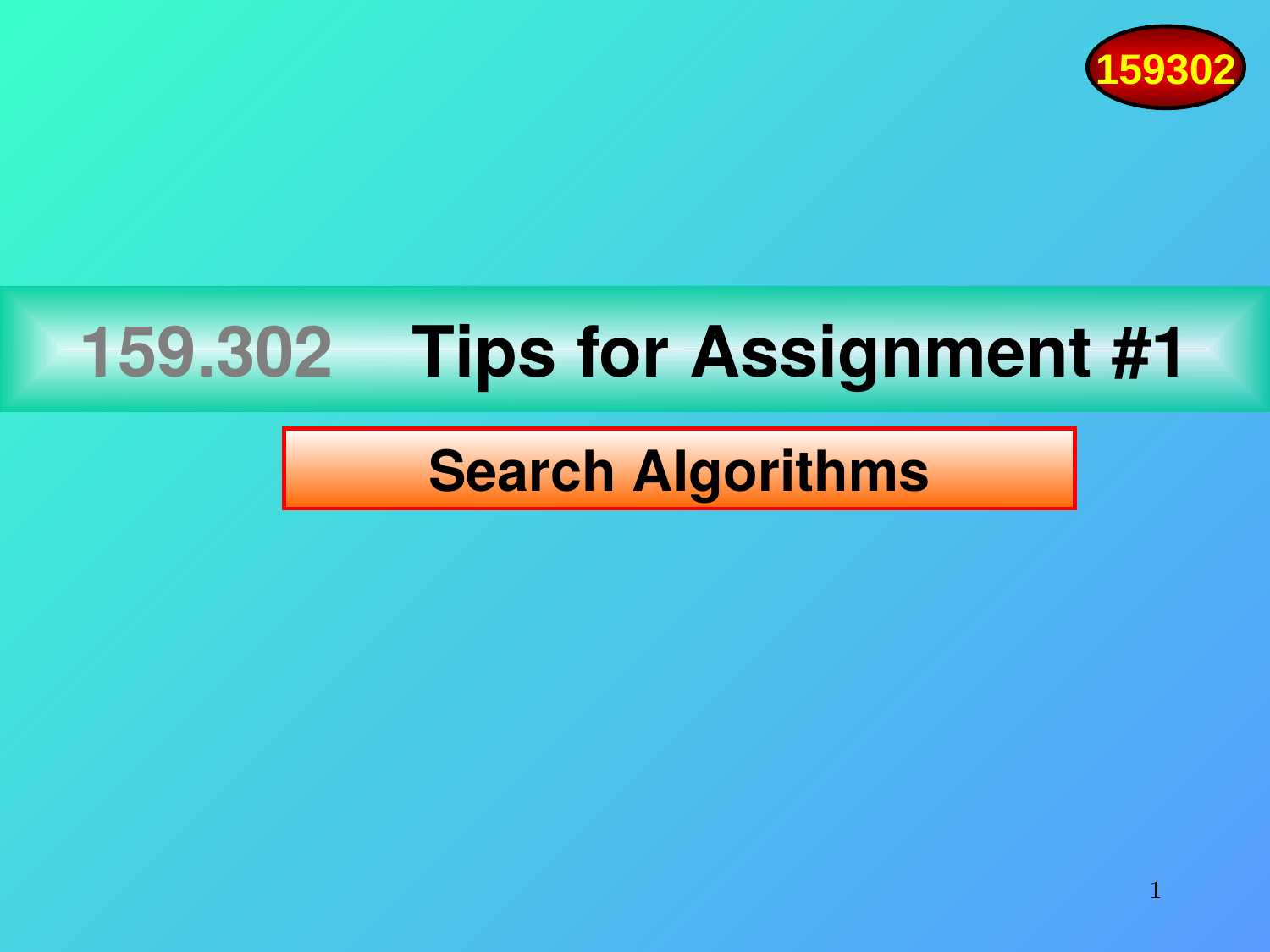

159302
159.302    Tips for Assignment #1
Search Algorithms
1